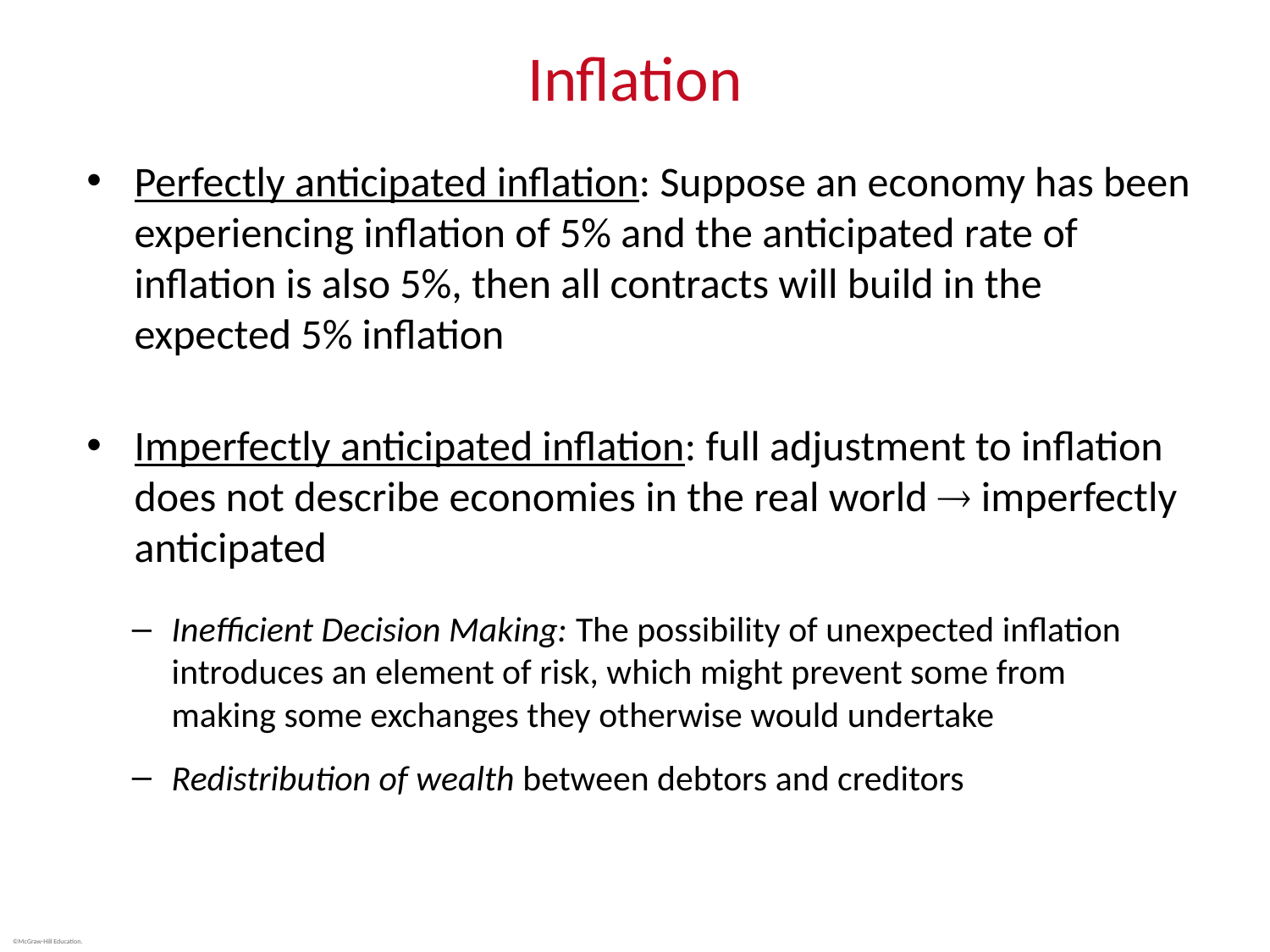

# Inflation
Perfectly anticipated inflation: Suppose an economy has been experiencing inflation of 5% and the anticipated rate of inflation is also 5%, then all contracts will build in the expected 5% inflation
Imperfectly anticipated inflation: full adjustment to inflation does not describe economies in the real world → imperfectly anticipated

Inefficient Decision Making: The possibility of unexpected inflation introduces an element of risk, which might prevent some from making some exchanges they otherwise would undertake
Redistribution of wealth between debtors and creditors